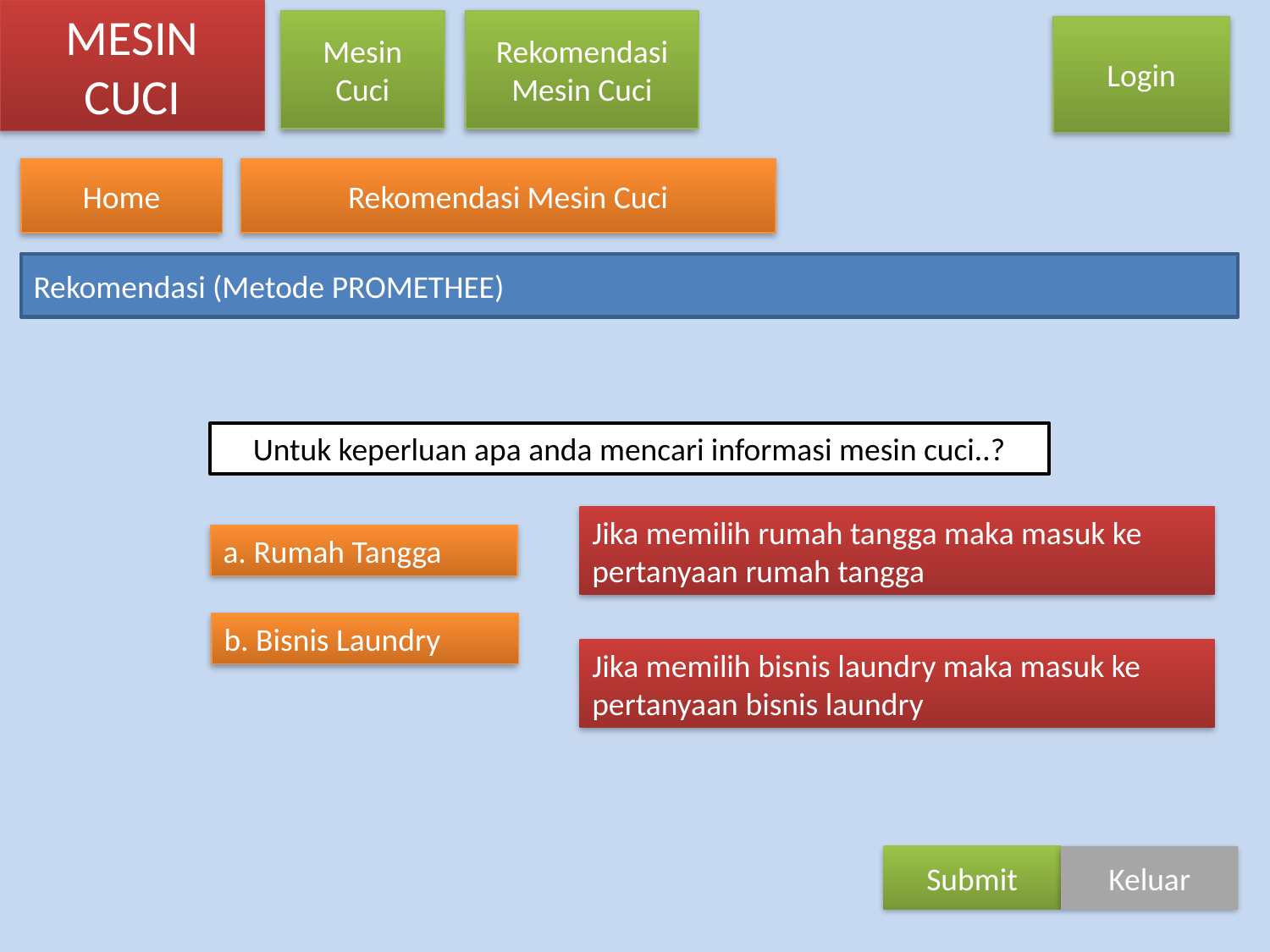

MESIN CUCI
Mesin Cuci
Rekomendasi Mesin Cuci
Login
Home
Rekomendasi Mesin Cuci
Rekomendasi (Metode PROMETHEE)
Untuk keperluan apa anda mencari informasi mesin cuci..?
Jika memilih rumah tangga maka masuk ke pertanyaan rumah tangga
a. Rumah Tangga
b. Bisnis Laundry
Jika memilih bisnis laundry maka masuk ke pertanyaan bisnis laundry
Submit
Keluar